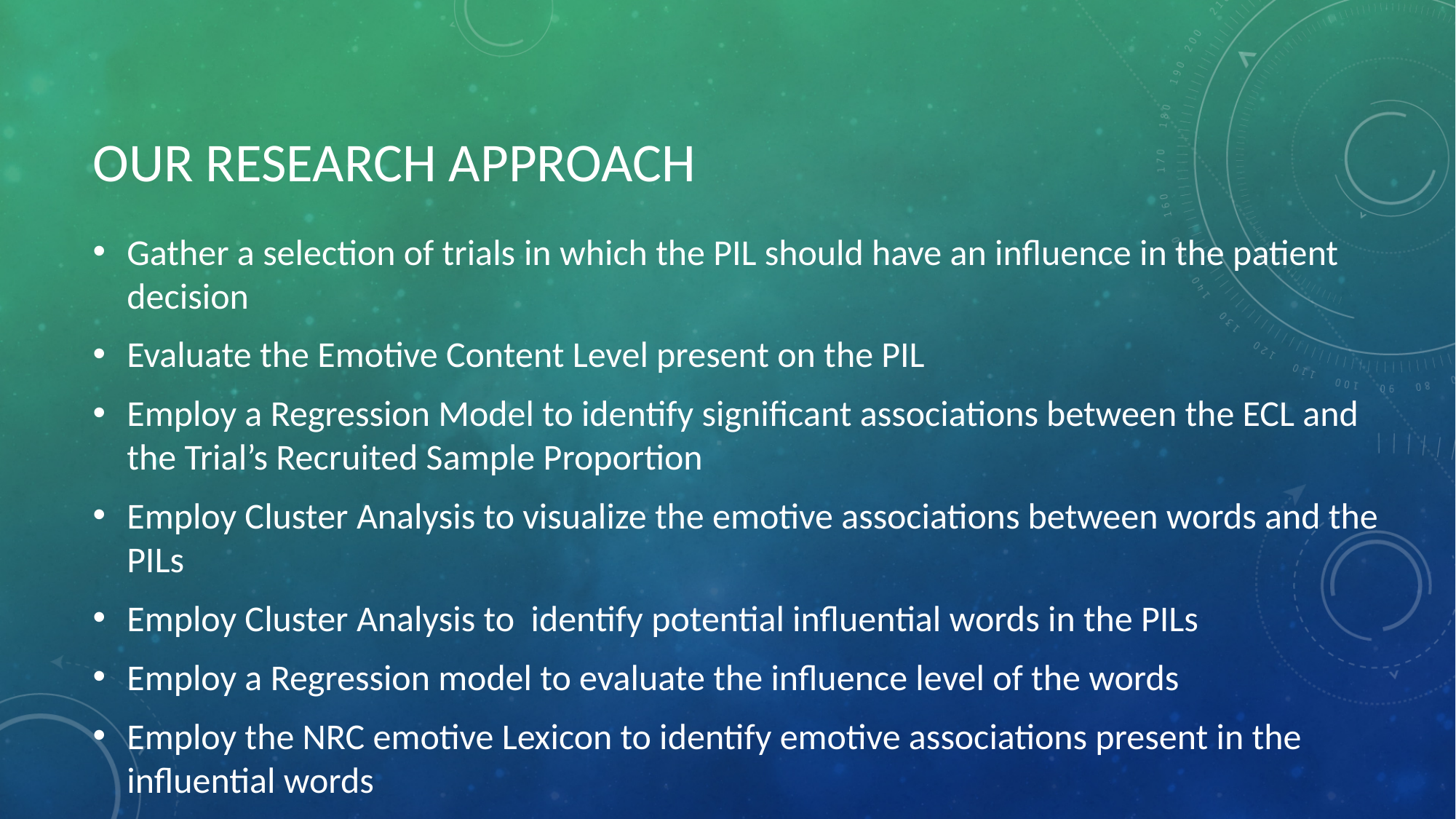

# Our research approach
Gather a selection of trials in which the PIL should have an influence in the patient decision
Evaluate the Emotive Content Level present on the PIL
Employ a Regression Model to identify significant associations between the ECL and the Trial’s Recruited Sample Proportion
Employ Cluster Analysis to visualize the emotive associations between words and the PILs
Employ Cluster Analysis to  identify potential influential words in the PILs
Employ a Regression model to evaluate the influence level of the words
Employ the NRC emotive Lexicon to identify emotive associations present in the influential words